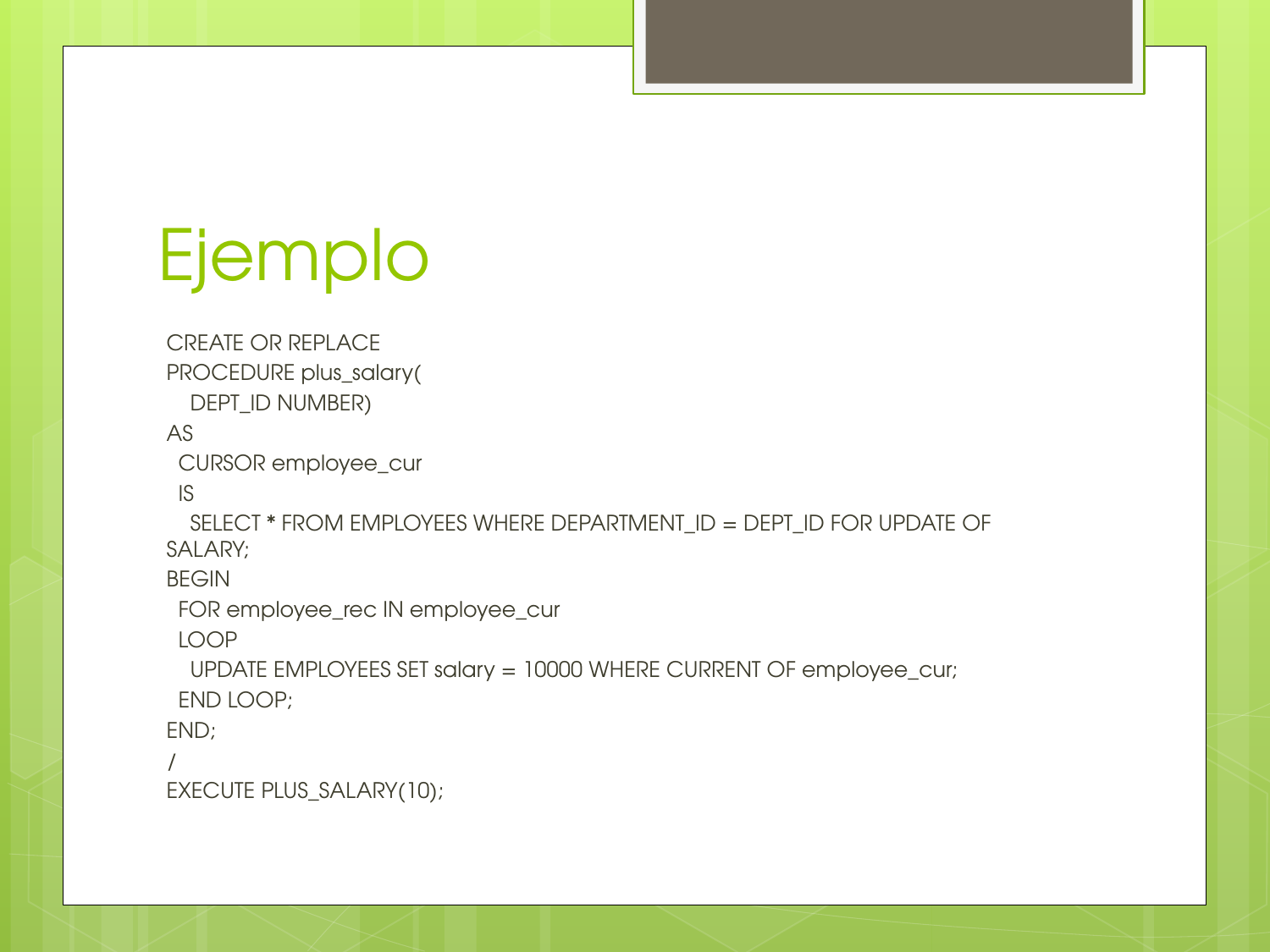

# Ejemplo
CREATE OR REPLACE
PROCEDURE plus_salary(
    DEPT_ID NUMBER)
AS
  CURSOR employee_cur
  IS
    SELECT * FROM EMPLOYEES WHERE DEPARTMENT_ID = DEPT_ID FOR UPDATE OF SALARY;
BEGIN
  FOR employee_rec IN employee_cur
  LOOP
    UPDATE EMPLOYEES SET salary = 10000 WHERE CURRENT OF employee_cur;
  END LOOP;
END;
/
EXECUTE PLUS_SALARY(10);